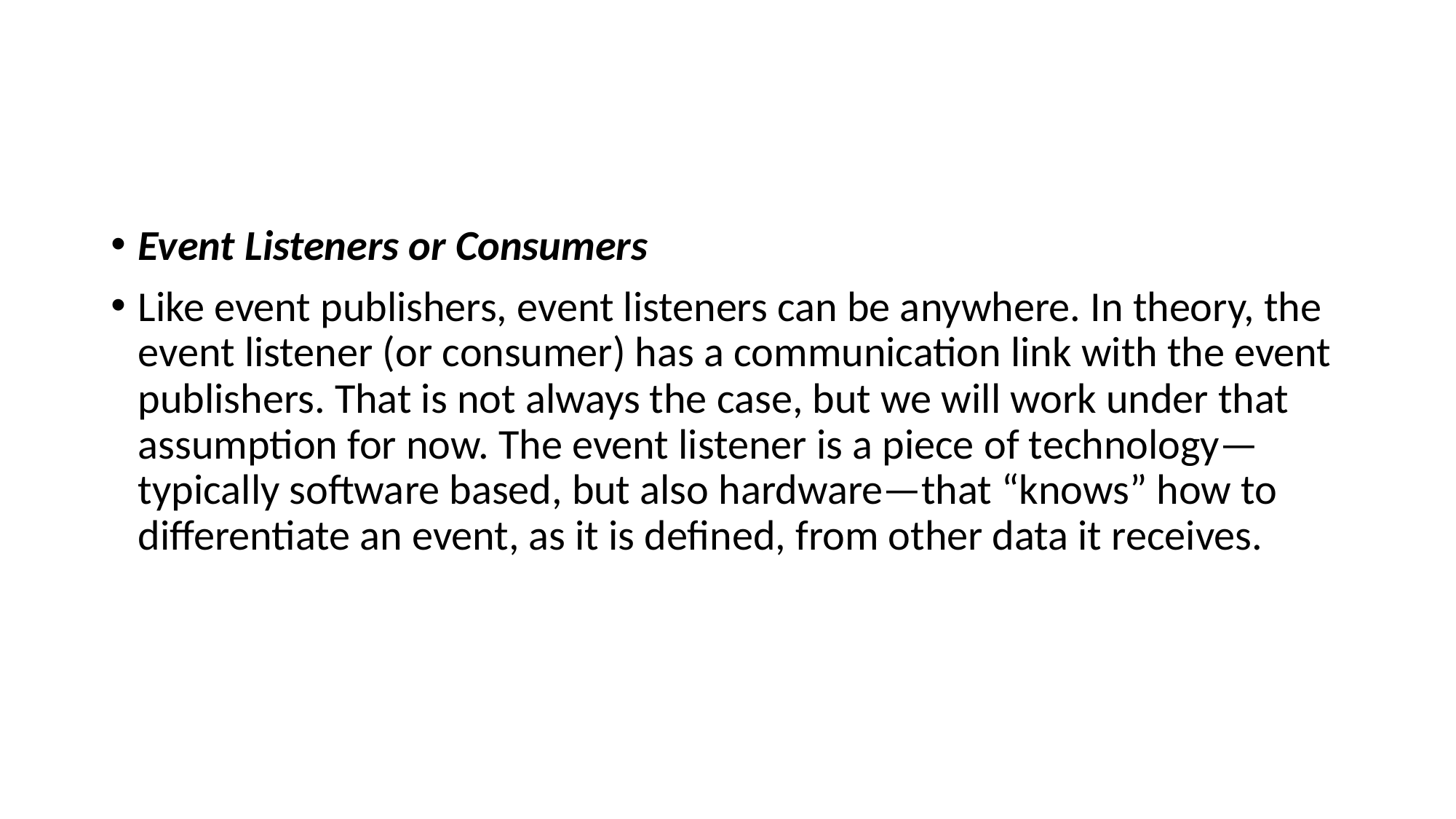

#
Event Listeners or Consumers
Like event publishers, event listeners can be anywhere. In theory, the event listener (or consumer) has a communication link with the event publishers. That is not always the case, but we will work under that assumption for now. The event listener is a piece of technology—typically software based, but also hardware—that “knows” how to differentiate an event, as it is defined, from other data it receives.